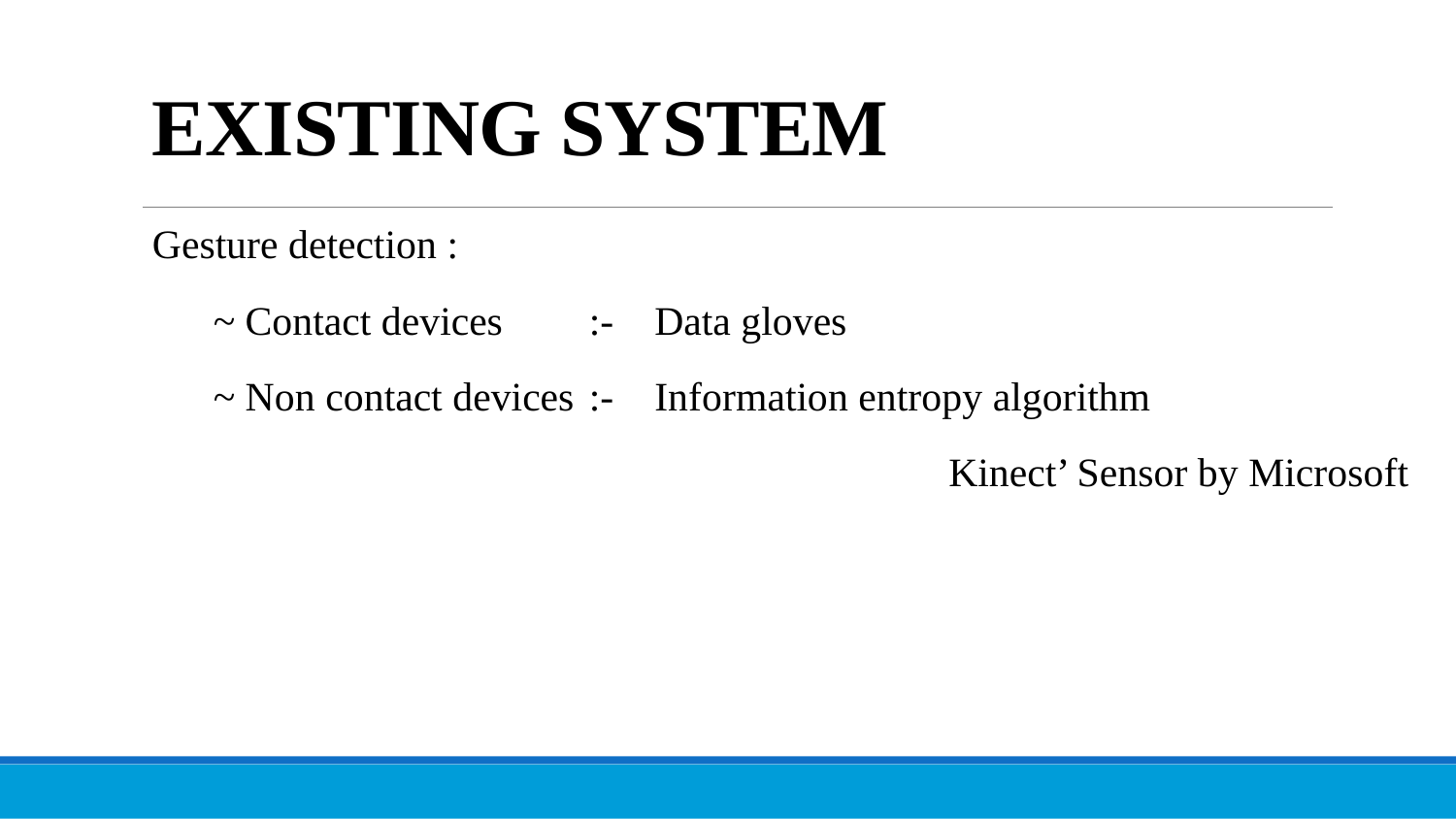

# EXISTING SYSTEM
Gesture detection :
      ~ Contact devices   	:-    Data gloves
      ~ Non contact devices	:-    Information entropy algorithm
    				                     Kinect’ Sensor by Microsoft